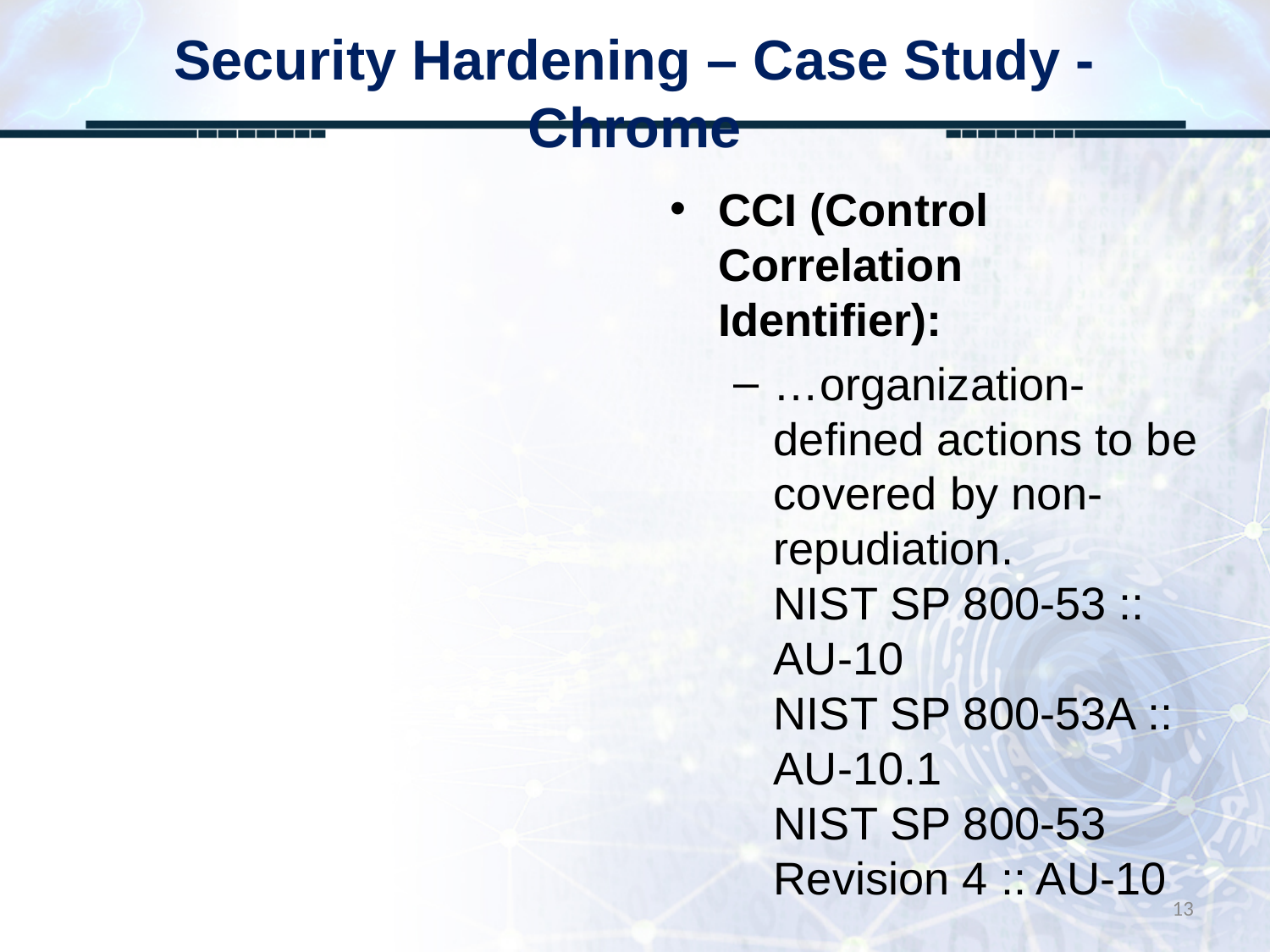

# Security Hardening – Case Study - Chrome
CCI (Control Correlation Identifier):
…organization-defined actions to be covered by non-repudiation. 
NIST SP 800-53 :: AU-10 
NIST SP 800-53A :: AU-10.1 
NIST SP 800-53 Revision 4 :: AU-10
13